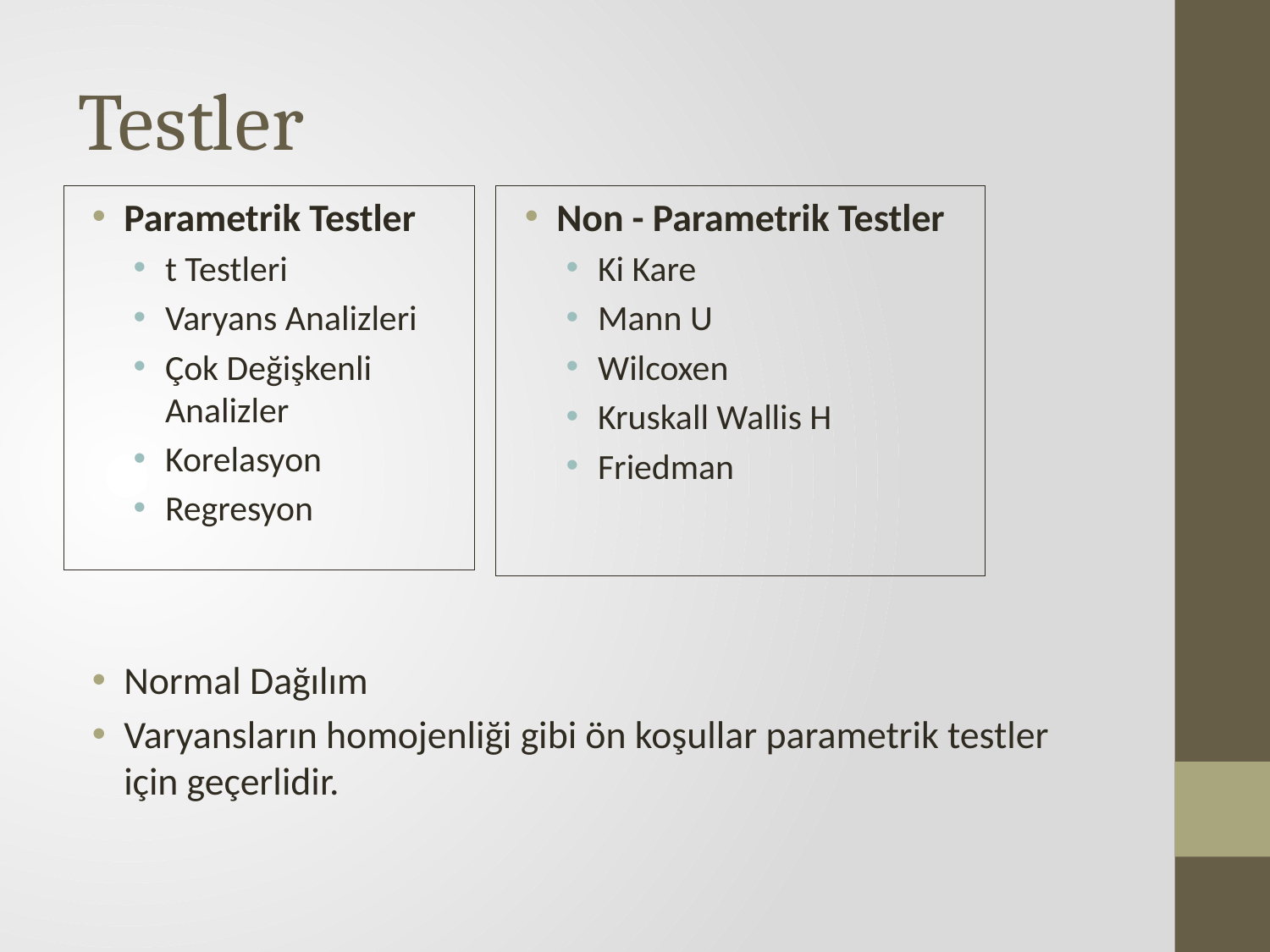

# Testler
Parametrik Testler
t Testleri
Varyans Analizleri
Çok Değişkenli Analizler
Korelasyon
Regresyon

Non - Parametrik Testler
Ki Kare
Mann U
Wilcoxen
Kruskall Wallis H
Friedman

Normal Dağılım
Varyansların homojenliği gibi ön koşullar parametrik testler için geçerlidir.